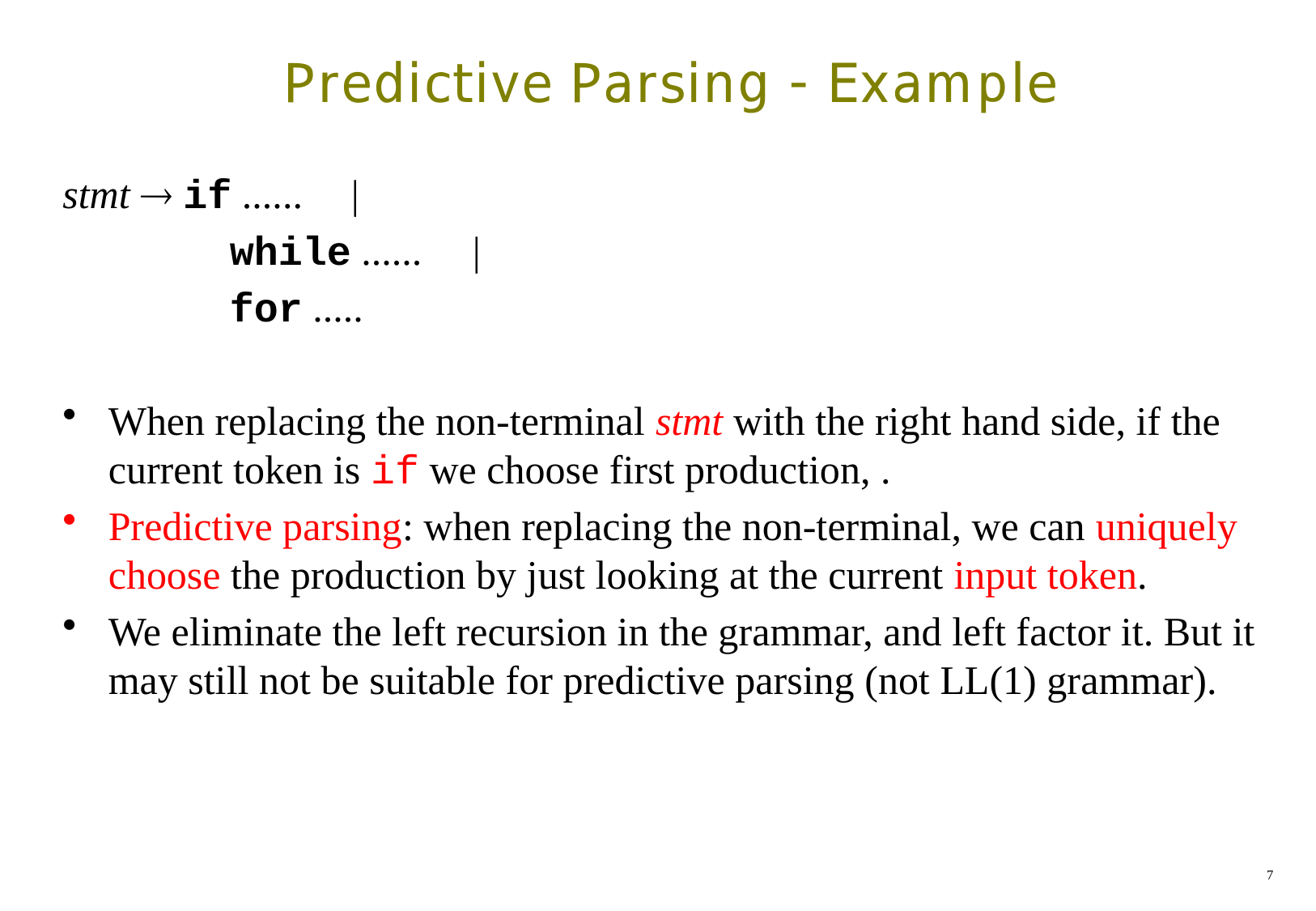

# Predictive Parsing - Example
stmt → if ......  	|
		while ...... 	|
		for .....

When replacing the non-terminal stmt with the right hand side, if the current token is if we choose first production, .
Predictive parsing: when replacing the non-terminal, we can uniquely choose the production by just looking at the current input token.
We eliminate the left recursion in the grammar, and left factor it. But it may still not be suitable for predictive parsing (not LL(1) grammar).
7